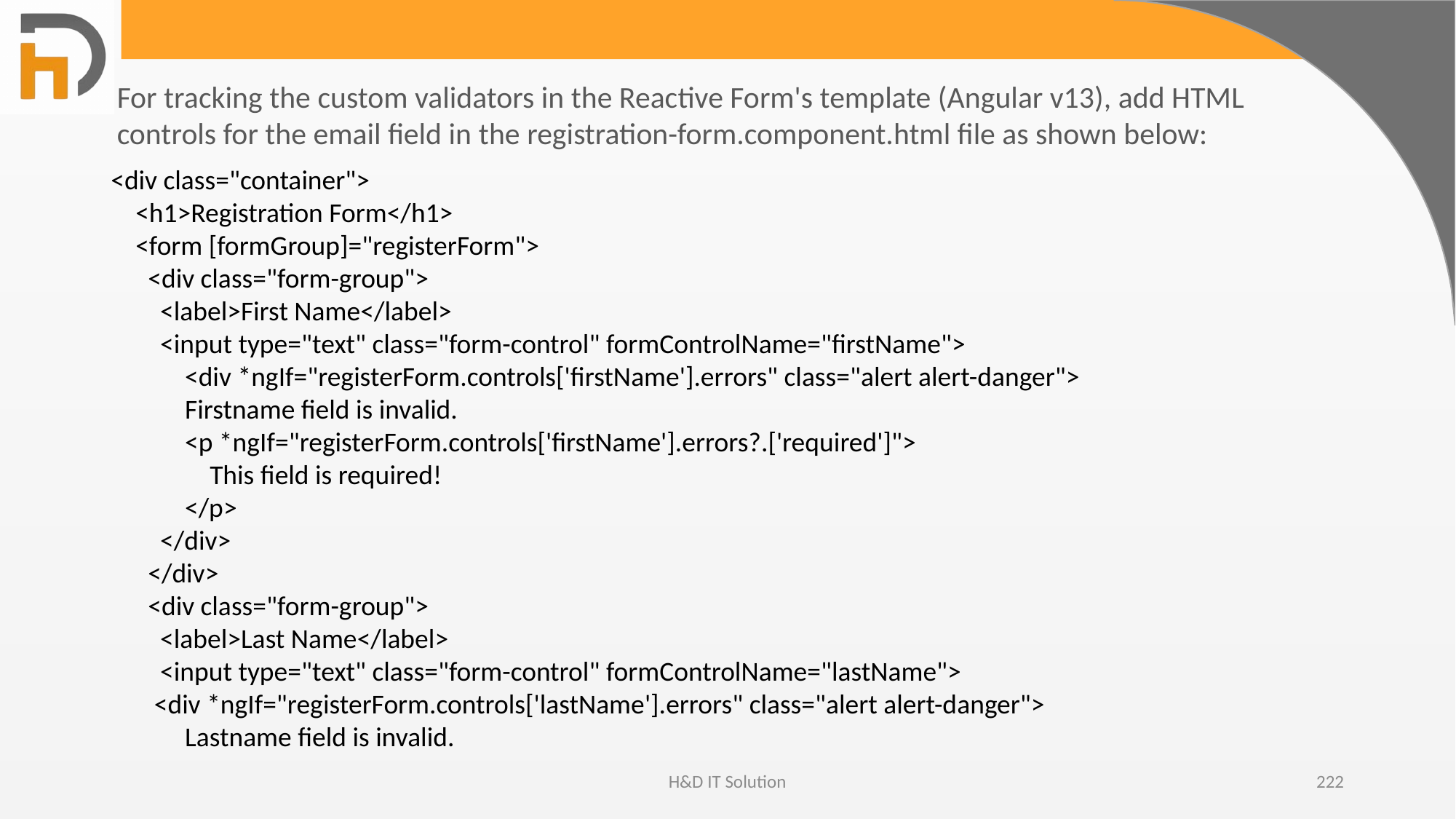

For tracking the custom validators in the Reactive Form's template (Angular v13), add HTML controls for the email field in the registration-form.component.html file as shown below:
<div class="container">
    <h1>Registration Form</h1>
    <form [formGroup]="registerForm">
      <div class="form-group">
        <label>First Name</label>
        <input type="text" class="form-control" formControlName="firstName">
            <div *ngIf="registerForm.controls['firstName'].errors" class="alert alert-danger">
            Firstname field is invalid.
            <p *ngIf="registerForm.controls['firstName'].errors?.['required']">
                This field is required!
            </p>
        </div>
      </div>
      <div class="form-group">
        <label>Last Name</label>
        <input type="text" class="form-control" formControlName="lastName">
       <div *ngIf="registerForm.controls['lastName'].errors" class="alert alert-danger">
            Lastname field is invalid.

H&D IT Solution
222